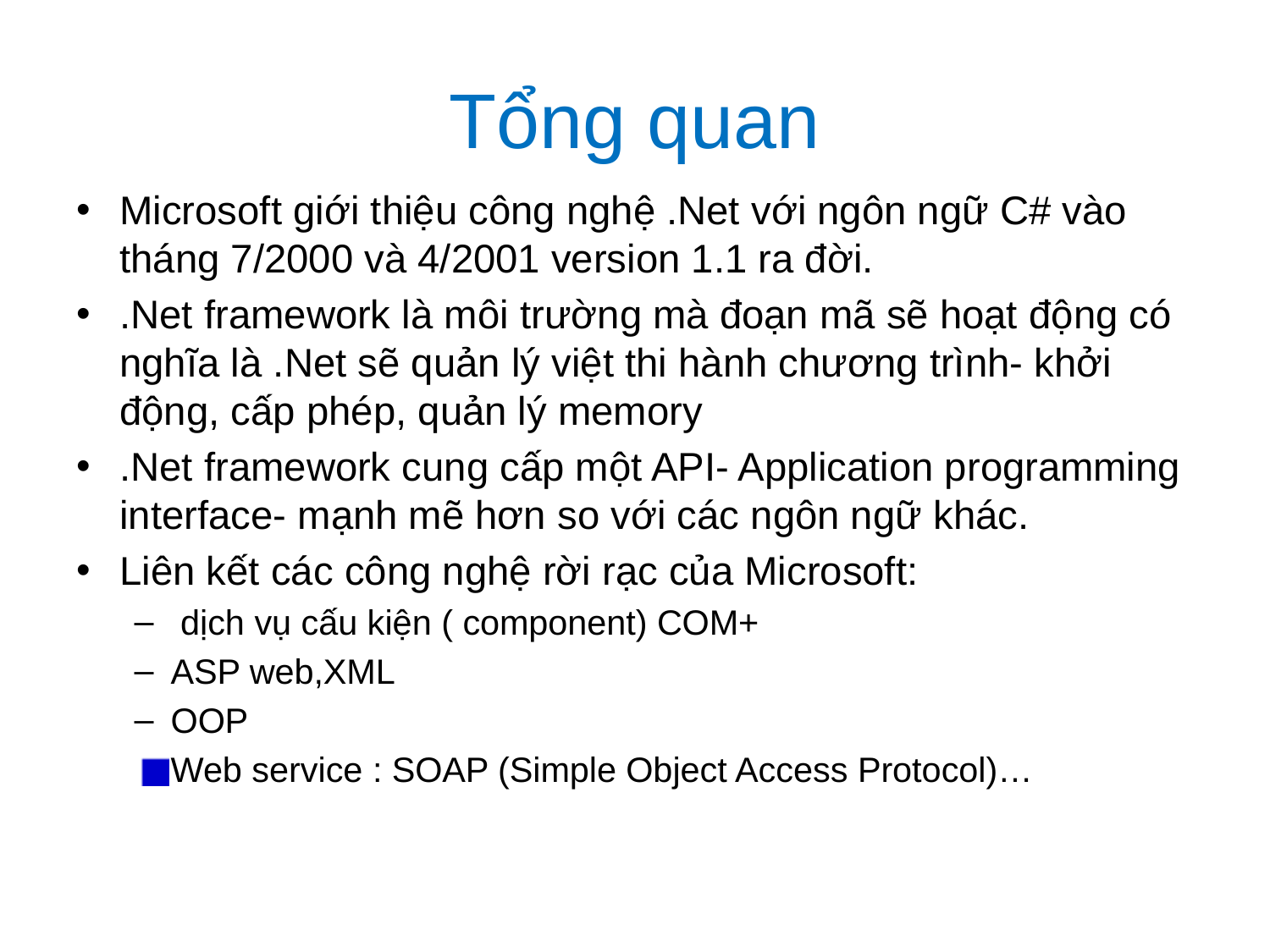

# Tổng quan
Microsoft giới thiệu công nghệ .Net với ngôn ngữ C# vào tháng 7/2000 và 4/2001 version 1.1 ra đời.
.Net framework là môi trường mà đoạn mã sẽ hoạt động có nghĩa là .Net sẽ quản lý việt thi hành chương trình- khởi động, cấp phép, quản lý memory
.Net framework cung cấp một API- Application programming interface- mạnh mẽ hơn so với các ngôn ngữ khác.
Liên kết các công nghệ rời rạc của Microsoft:
 dịch vụ cấu kiện ( component) COM+
ASP web,XML
OOP
Web service : SOAP (Simple Object Access Protocol)…